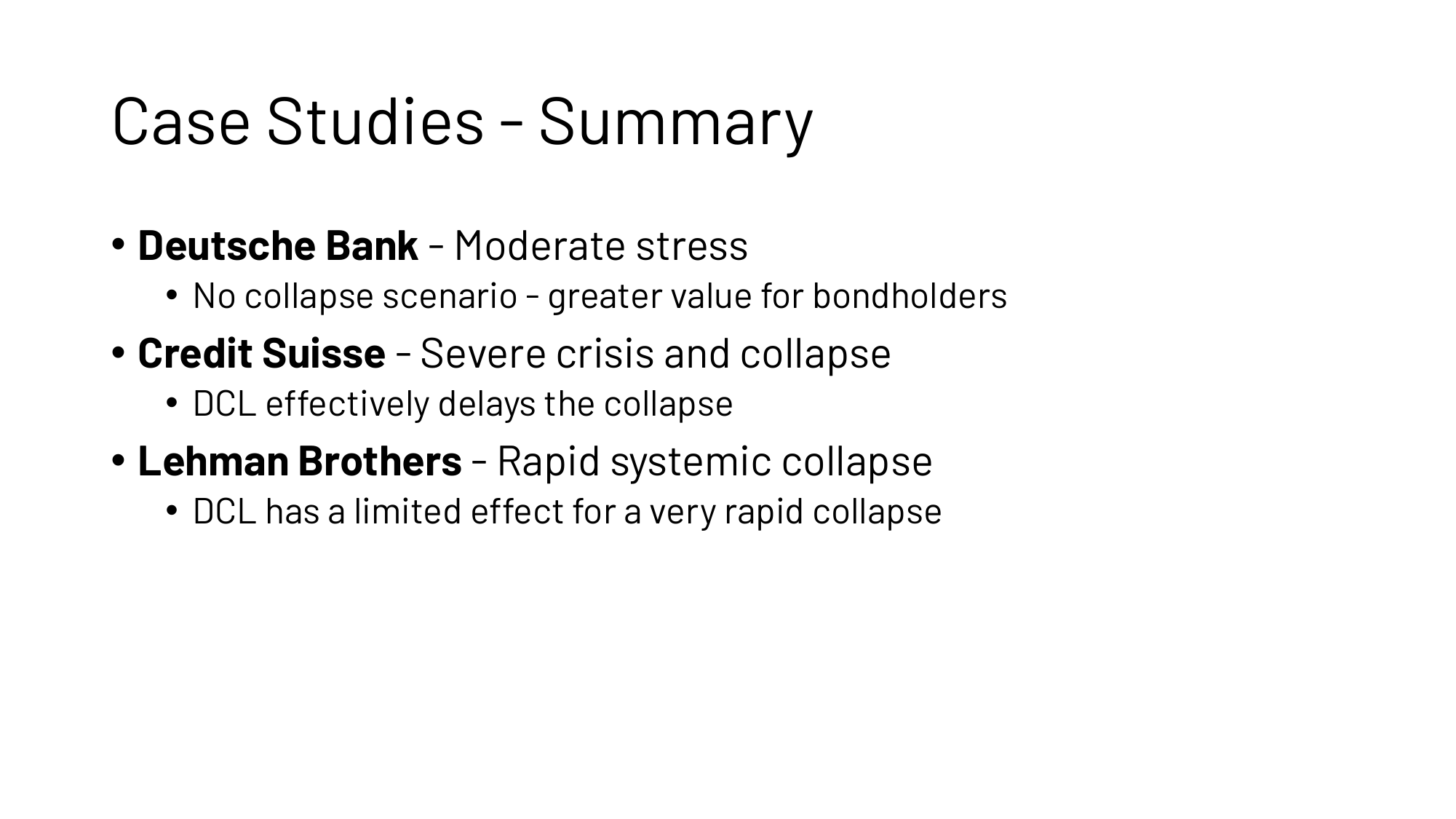

# Case Studies - Summary
Deutsche Bank - Moderate stress
No collapse scenario - greater value for bondholders
Credit Suisse - Severe crisis and collapse
DCL effectively delays the collapse
Lehman Brothers - Rapid systemic collapse
DCL has a limited effect for a very rapid collapse